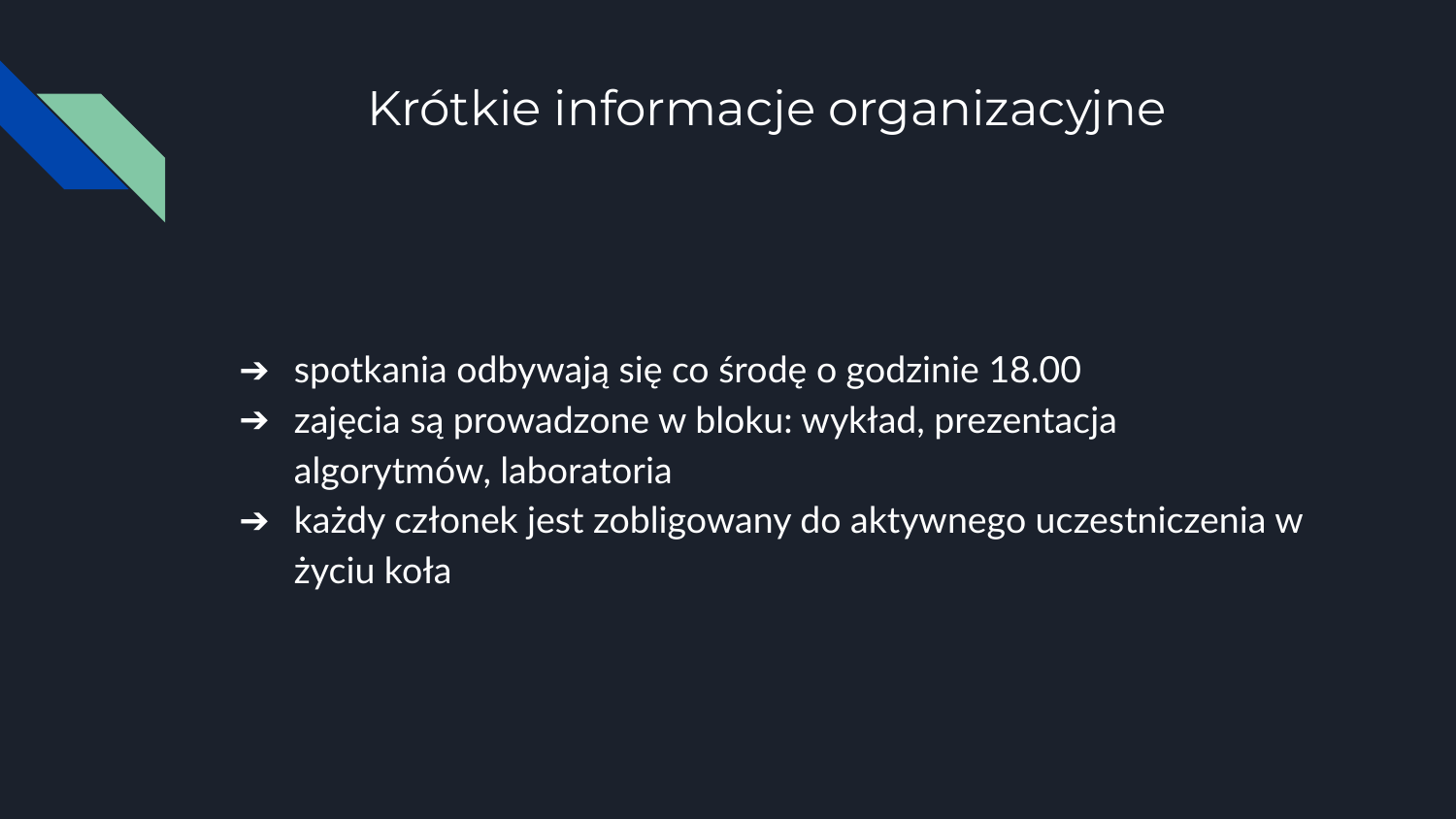

# Krótkie informacje organizacyjne

spotkania odbywają się co środę o godzinie 18.00
zajęcia są prowadzone w bloku: wykład, prezentacja algorytmów, laboratoria
każdy członek jest zobligowany do aktywnego uczestniczenia w życiu koła